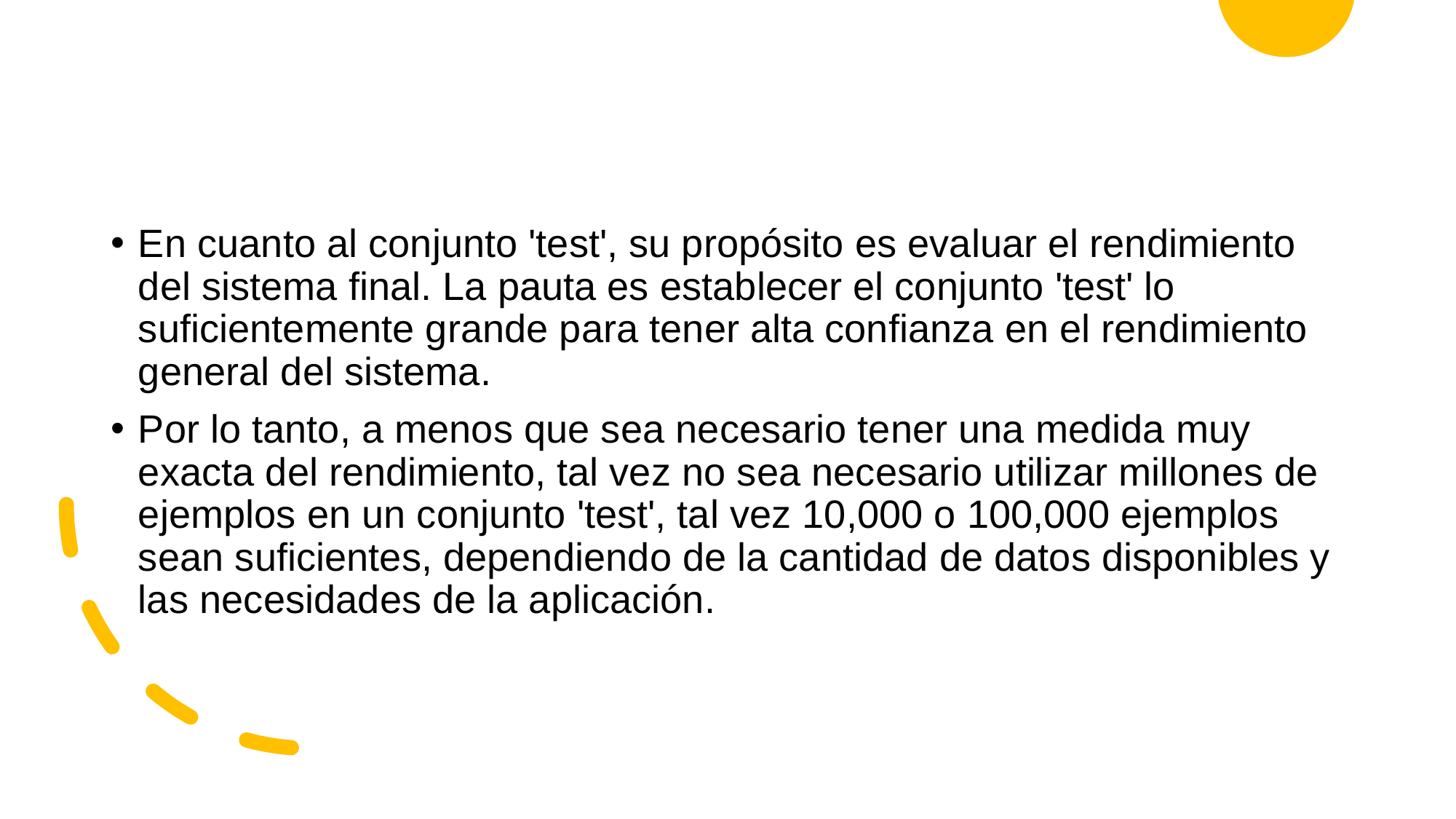

#
En cuanto al conjunto 'test', su propósito es evaluar el rendimiento del sistema final. La pauta es establecer el conjunto 'test' lo suficientemente grande para tener alta confianza en el rendimiento general del sistema.
Por lo tanto, a menos que sea necesario tener una medida muy exacta del rendimiento, tal vez no sea necesario utilizar millones de ejemplos en un conjunto 'test', tal vez 10,000 o 100,000 ejemplos sean suficientes, dependiendo de la cantidad de datos disponibles y las necesidades de la aplicación.